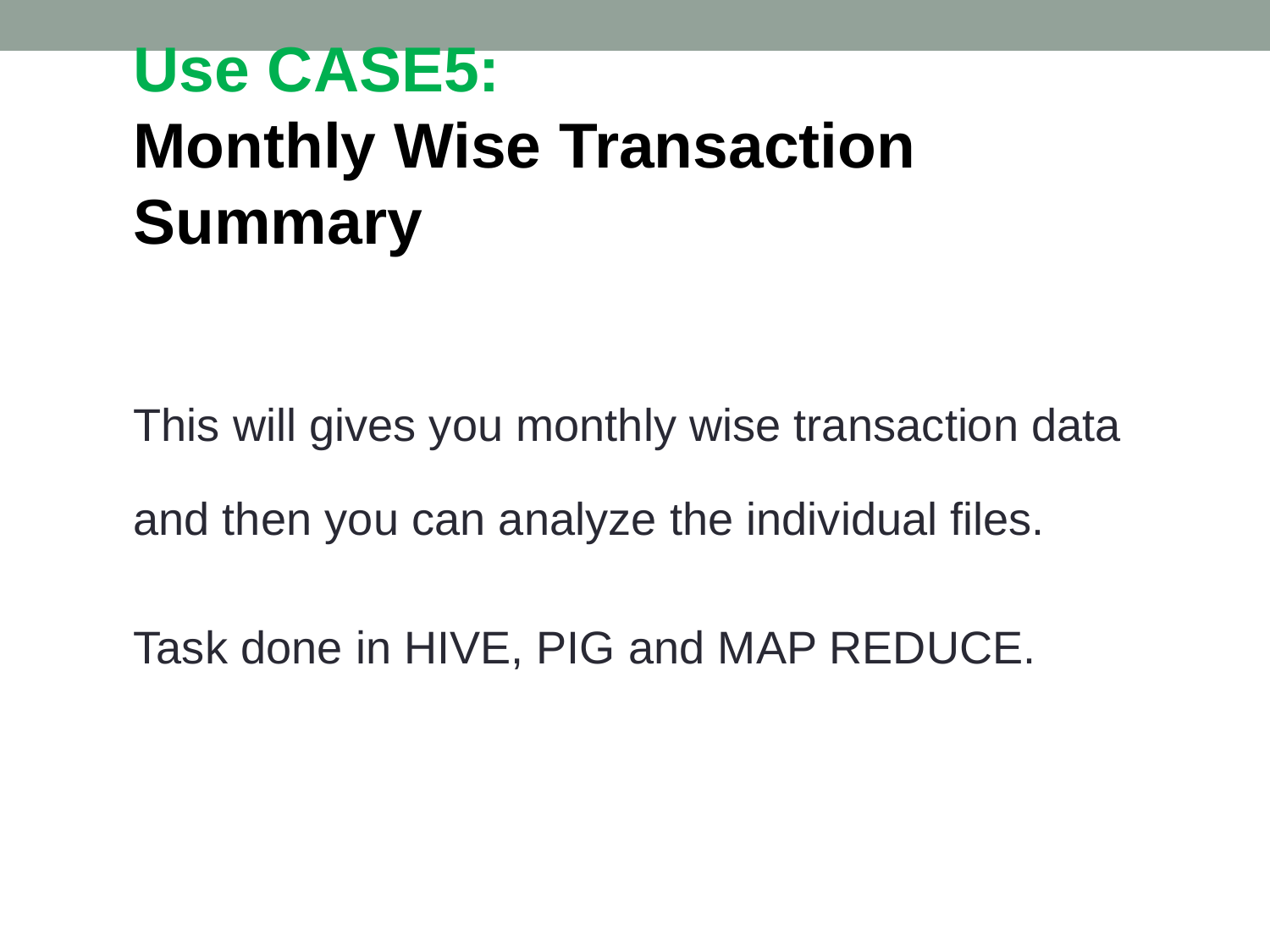

# Use CASE5: Monthly Wise Transaction Summary

This will gives you monthly wise transaction data and then you can analyze the individual files.

Task done in HIVE, PIG and MAP REDUCE.